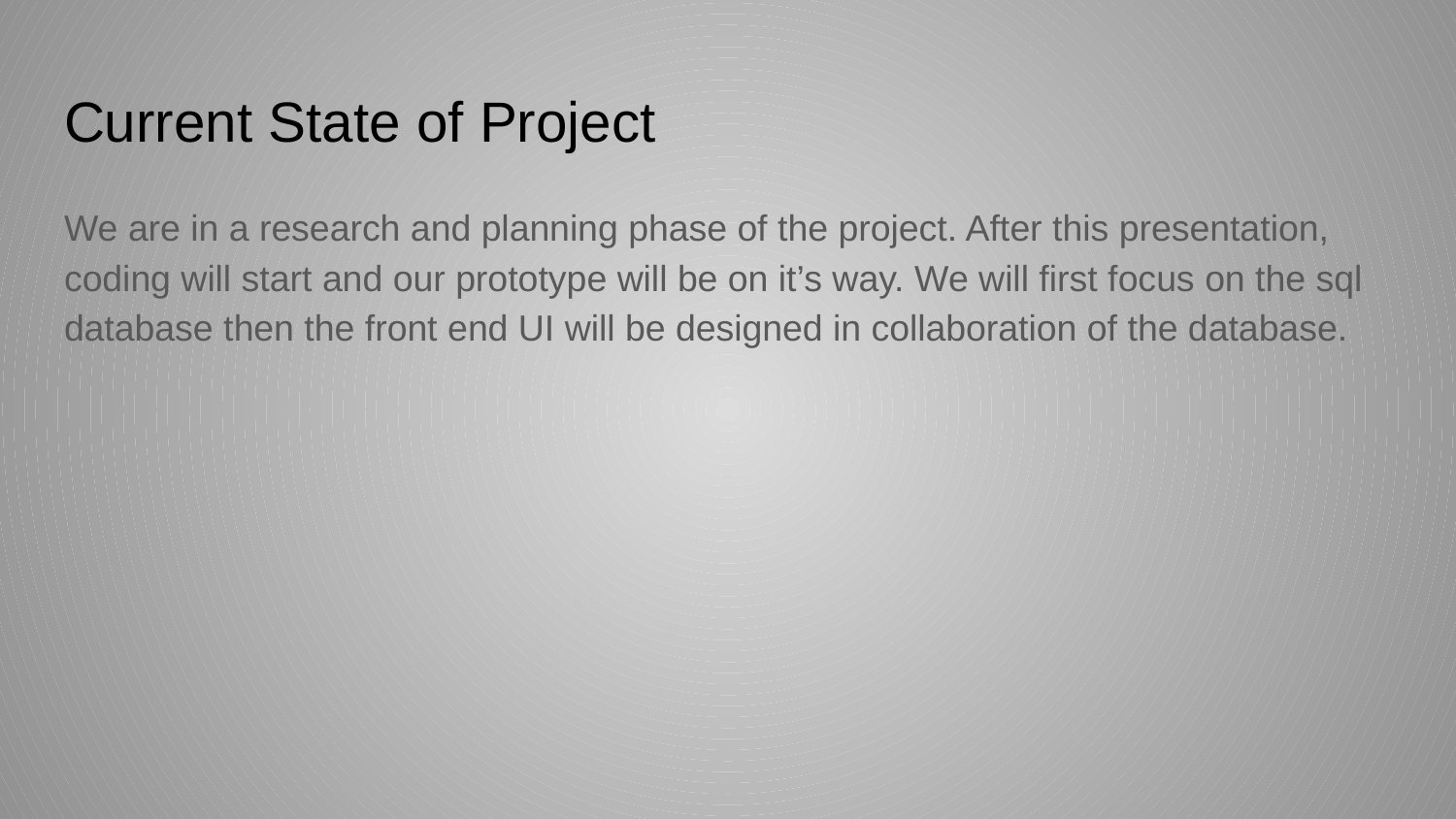

# Current State of Project
We are in a research and planning phase of the project. After this presentation, coding will start and our prototype will be on it’s way. We will first focus on the sql database then the front end UI will be designed in collaboration of the database.